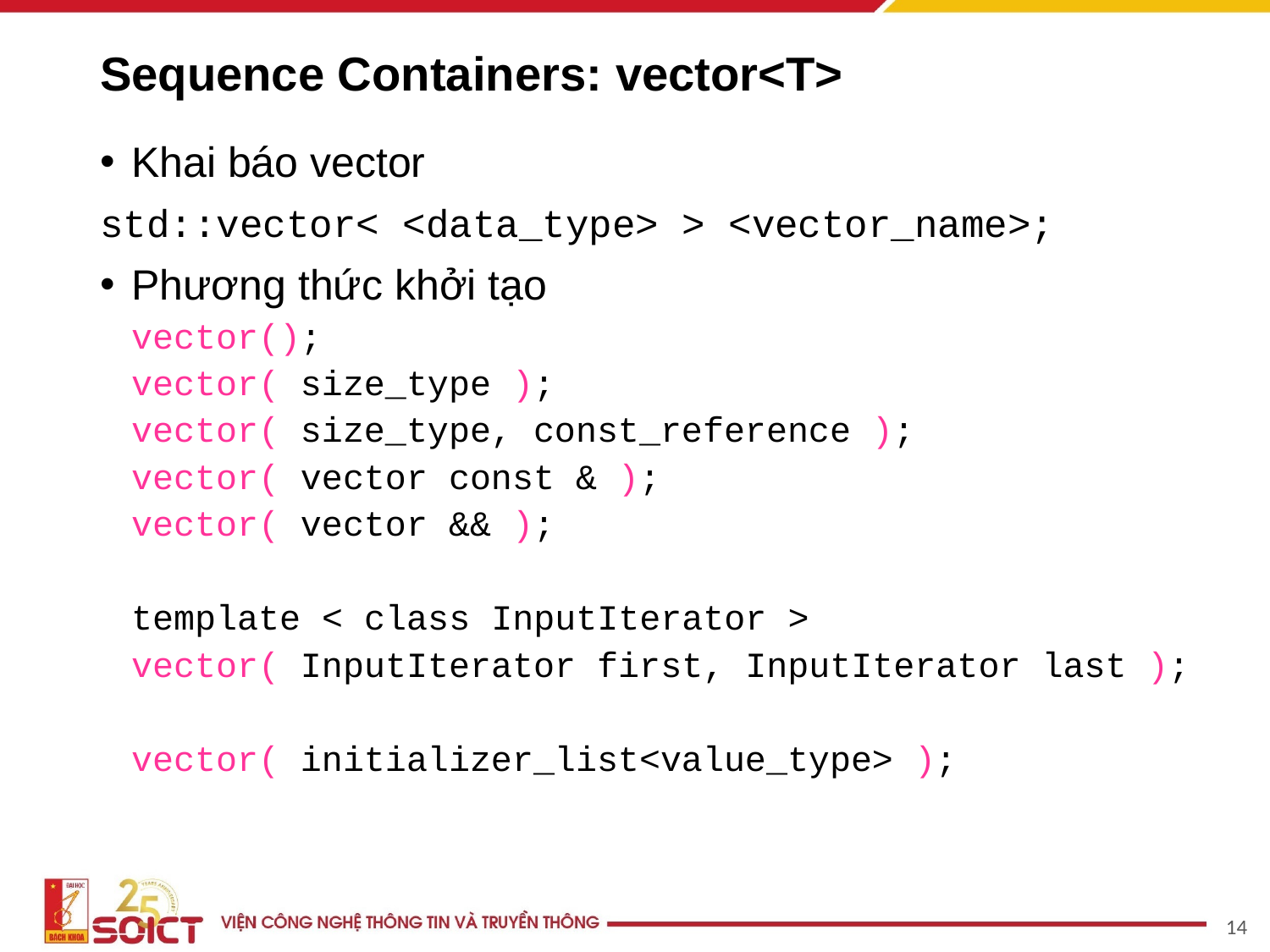

# Sequence Containers: vector<T>
Khai báo vector
std::vector< <data_type> > <vector_name>;
Phương thức khởi tạo
vector();
vector( size_type );
vector( size_type, const_reference );
vector( vector const & );
vector( vector && );

template < class InputIterator >
vector( InputIterator first, InputIterator last );

vector( initializer_list<value_type> );

14